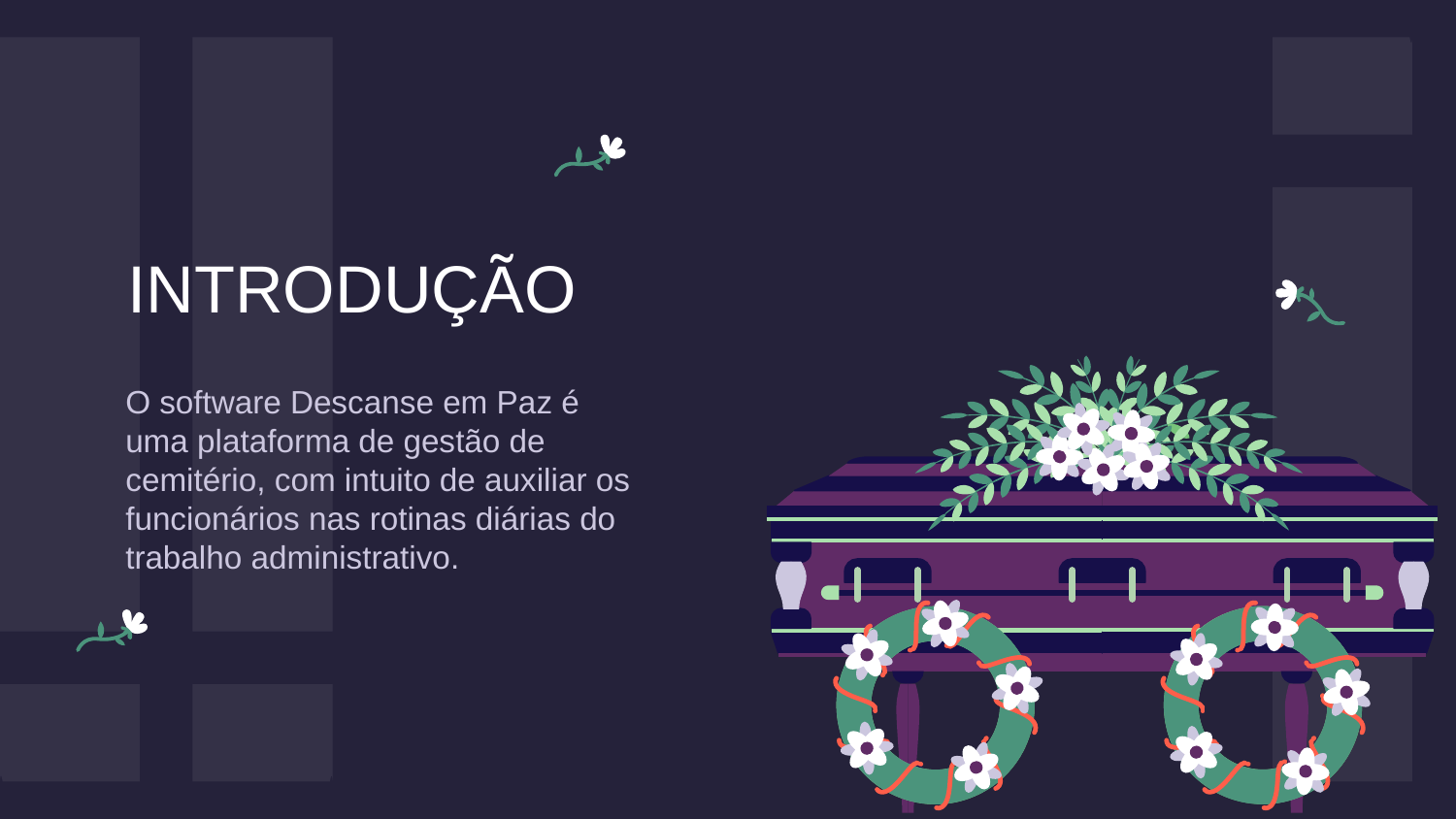

# INTRODUÇÃO

O software Descanse em Paz é uma plataforma de gestão de cemitério, com intuito de auxiliar os funcionários nas rotinas diárias do trabalho administrativo.